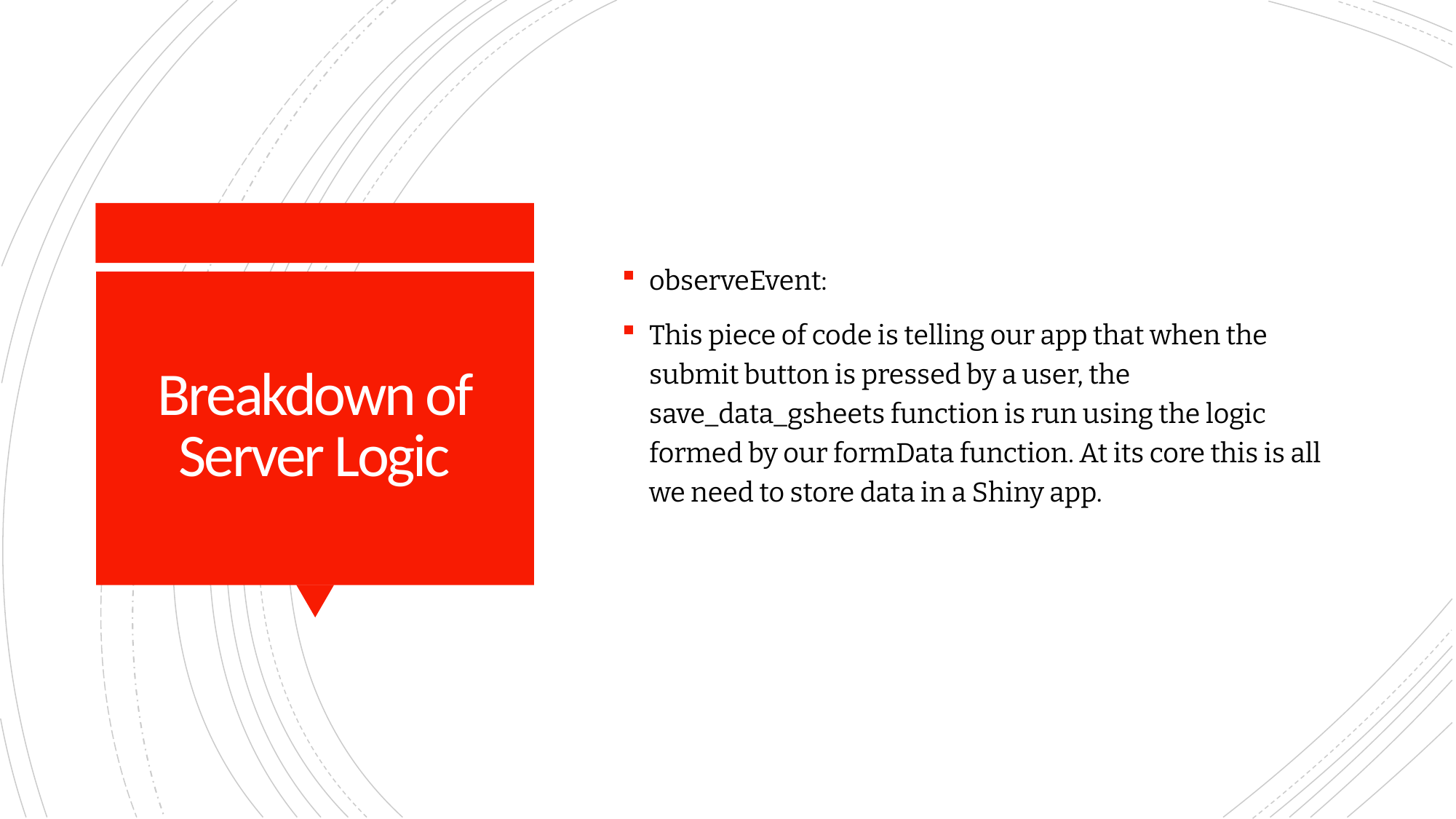

observeEvent:
This piece of code is telling our app that when the submit button is pressed by a user, the save_data_gsheets function is run using the logic formed by our formData function. At its core this is all we need to store data in a Shiny app.

# Breakdown of Server Logic